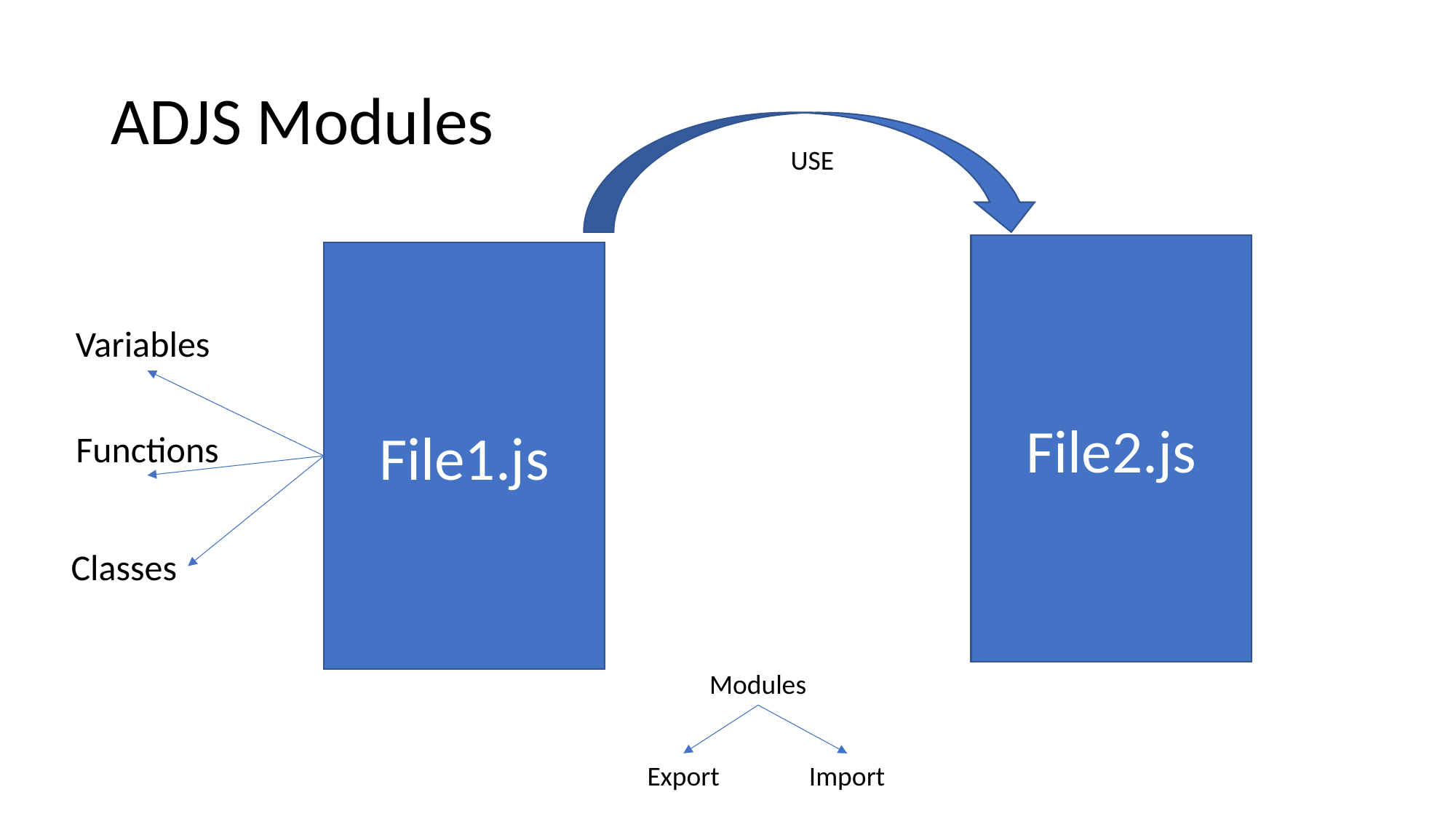

# ADJS Modules

USE
File2.js
File1.js
Variables
Functions
Classes
Modules
Export
Import